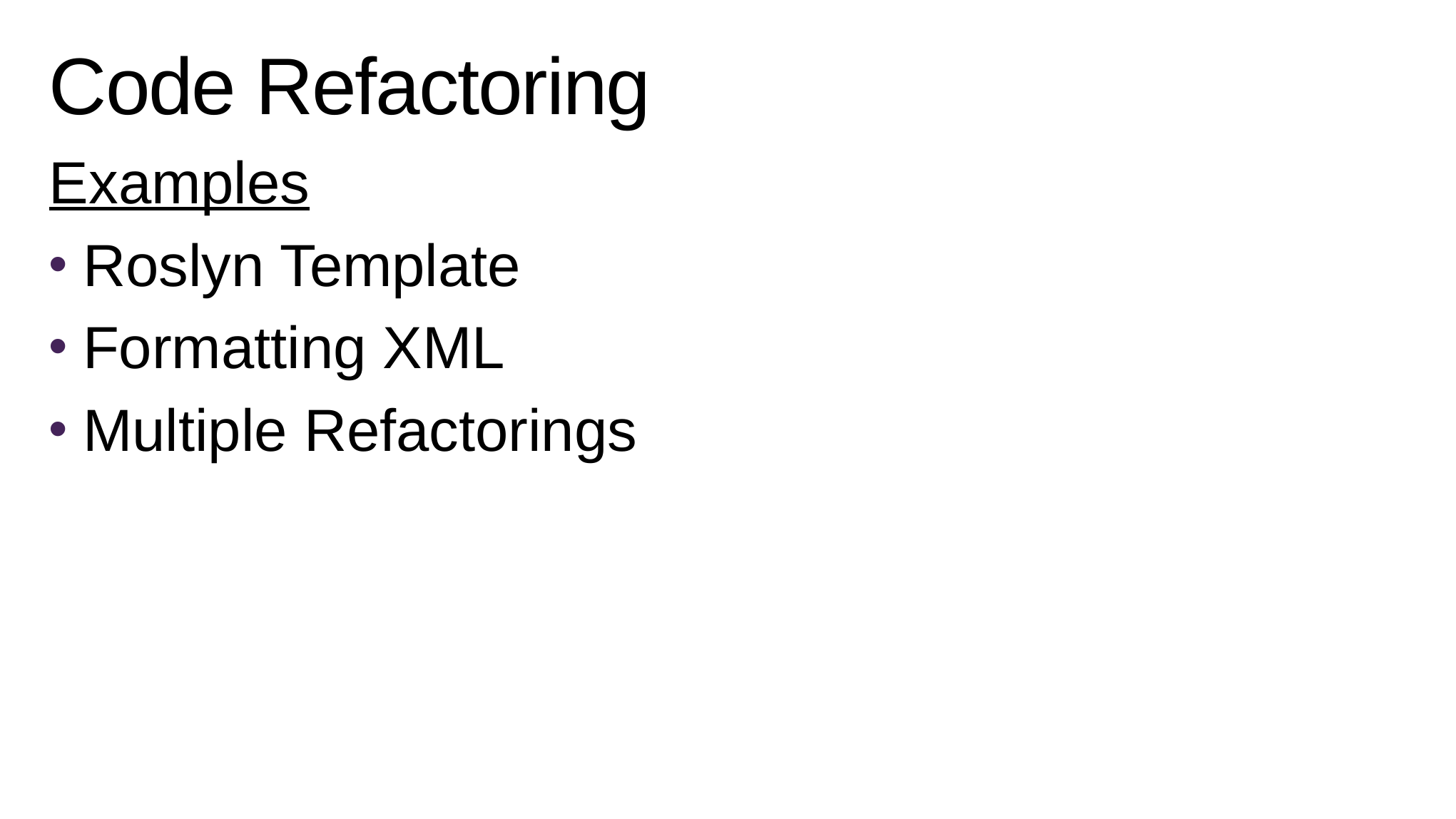

# Code Refactoring
Examples
Roslyn Template
Formatting XML
Multiple Refactorings